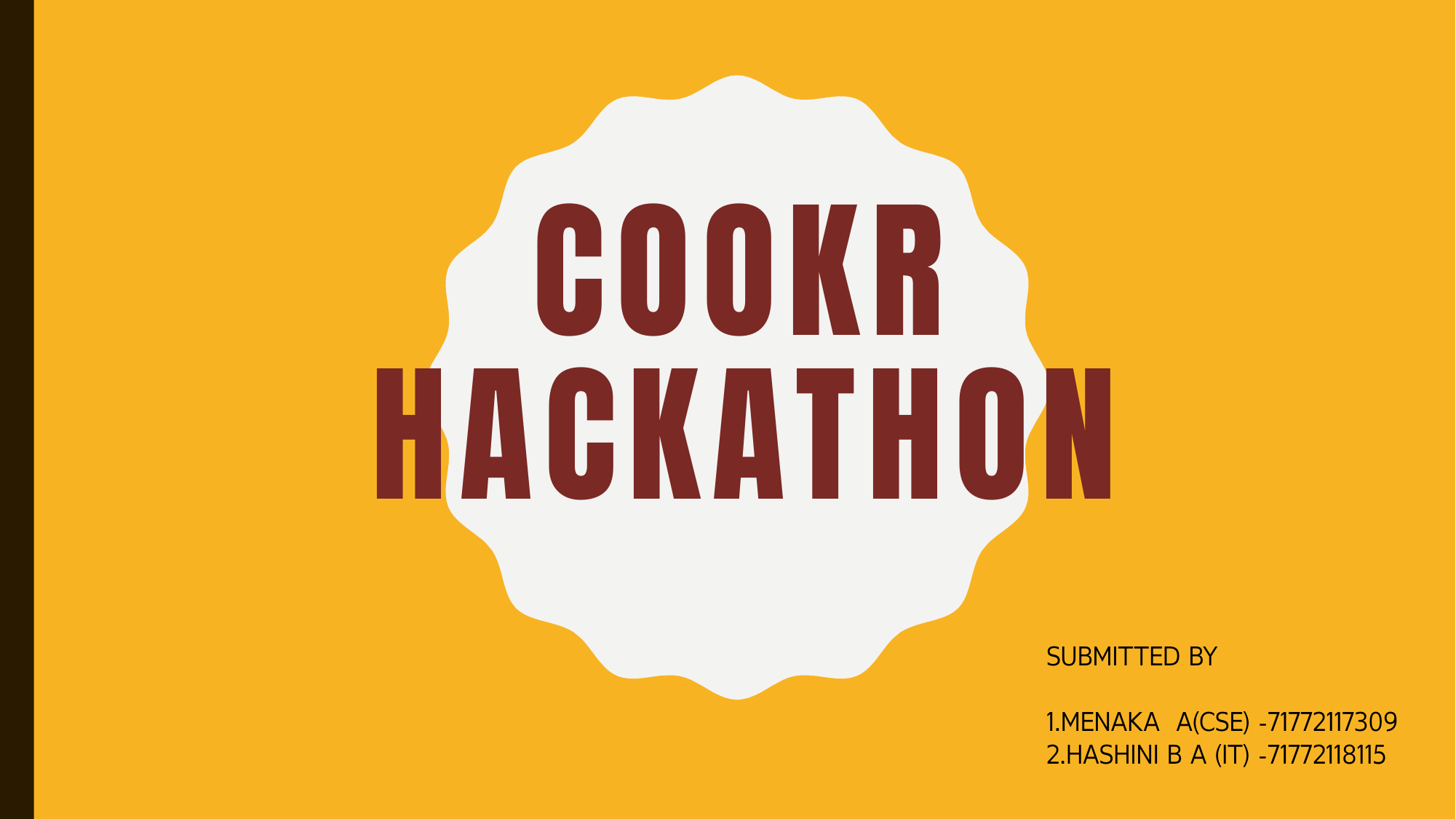

# COOKR HACKATHON
SUBMITTED BY

1.MENAKA  A(CSE) -71772117309
2.HASHINI B A (IT) -71772118115